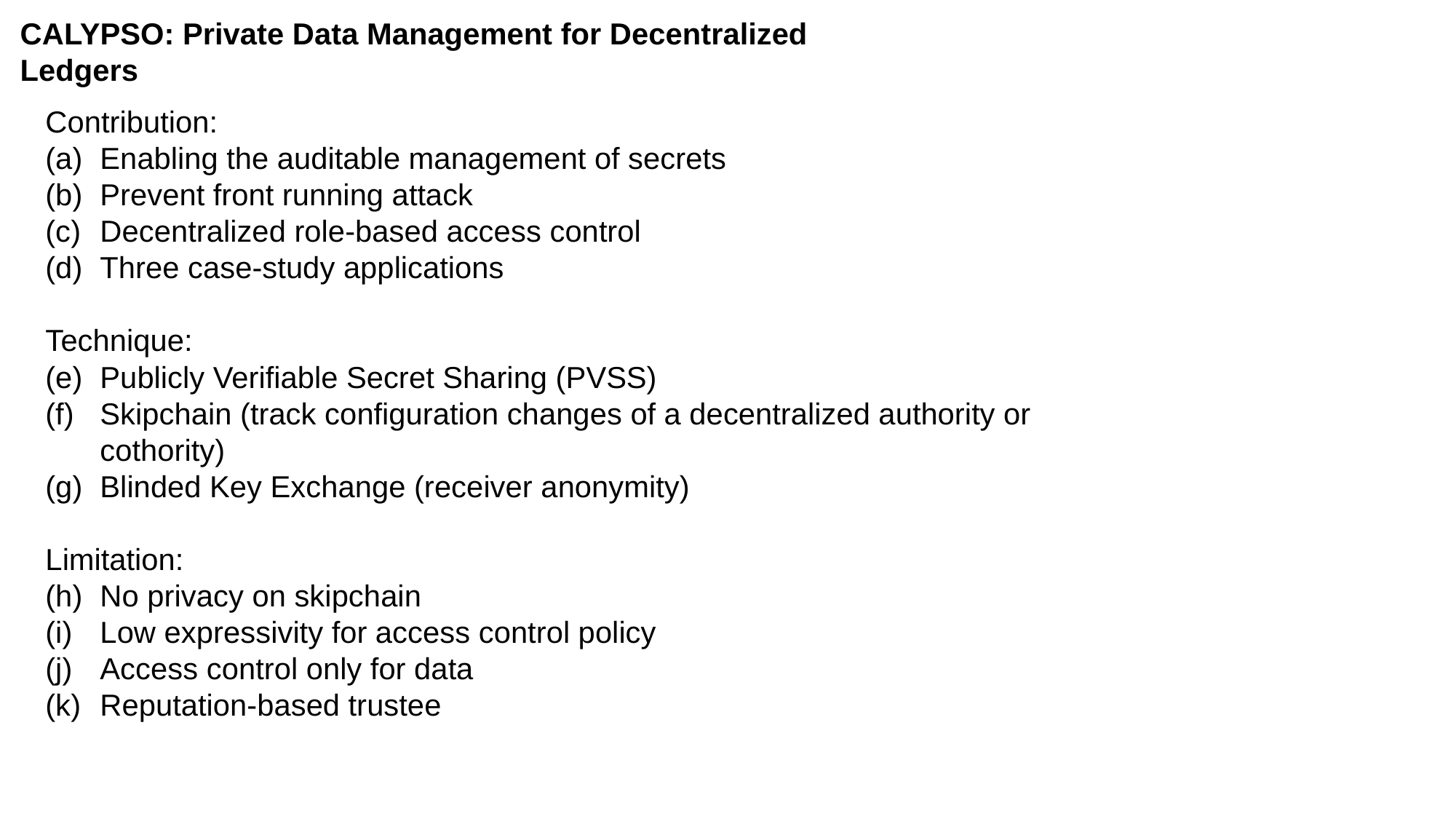

CALYPSO: Private Data Management for Decentralized Ledgers
Contribution:
Enabling the auditable management of secrets
Prevent front running attack
Decentralized role-based access control
Three case-study applications

Technique:
Publicly Verifiable Secret Sharing (PVSS)
Skipchain (track configuration changes of a decentralized authority or cothority)
Blinded Key Exchange (receiver anonymity)

Limitation:
No privacy on skipchain
Low expressivity for access control policy
Access control only for data
Reputation-based trustee